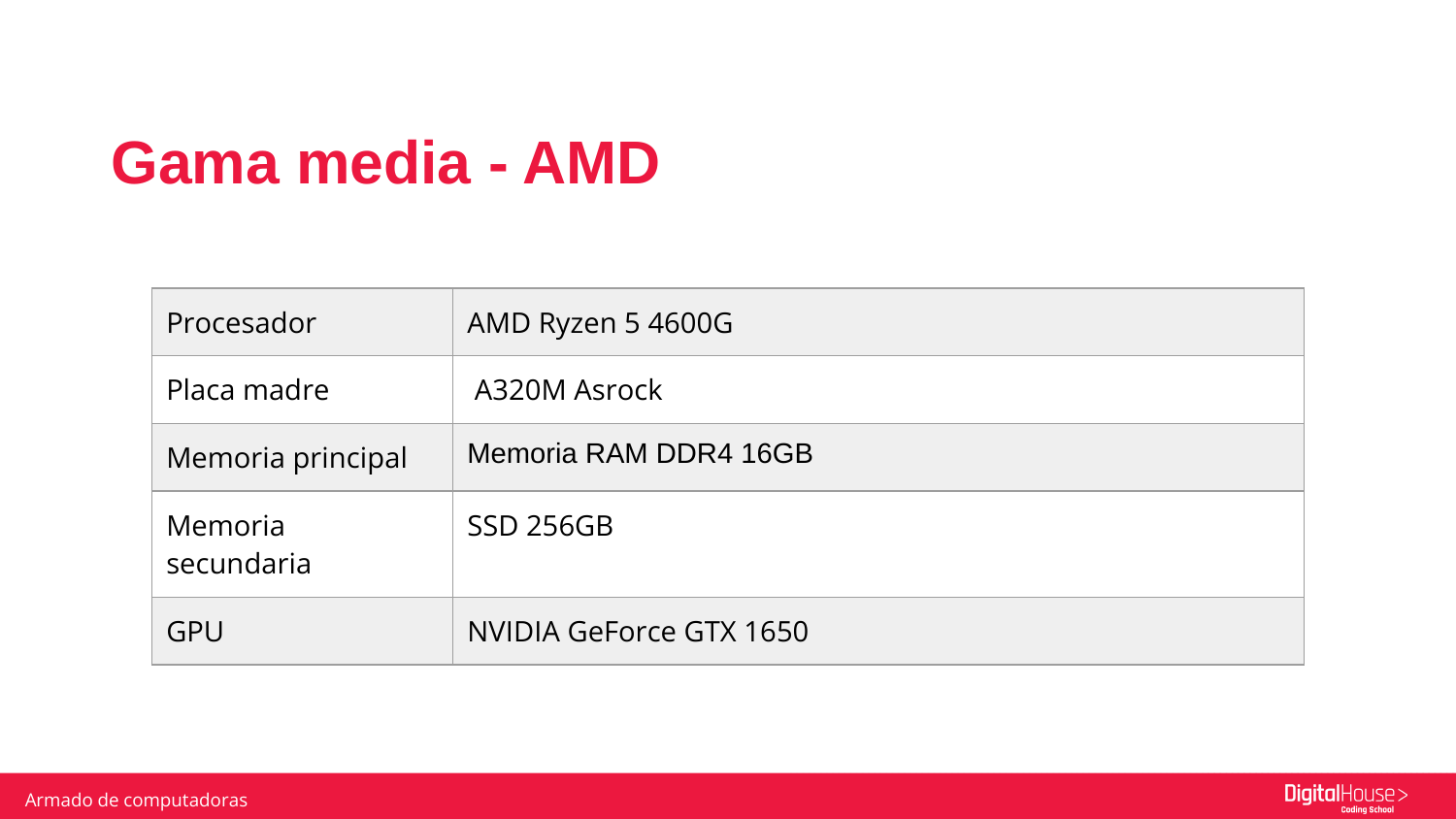

Gama media - AMD

| Procesador | AMD Ryzen 5 4600G |
| --- | --- |
| Placa madre | A320M Asrock |
| Memoria principal | Memoria RAM DDR4 16GB |
| Memoria secundaria | SSD 256GB |
| GPU | NVIDIA GeForce GTX 1650 |